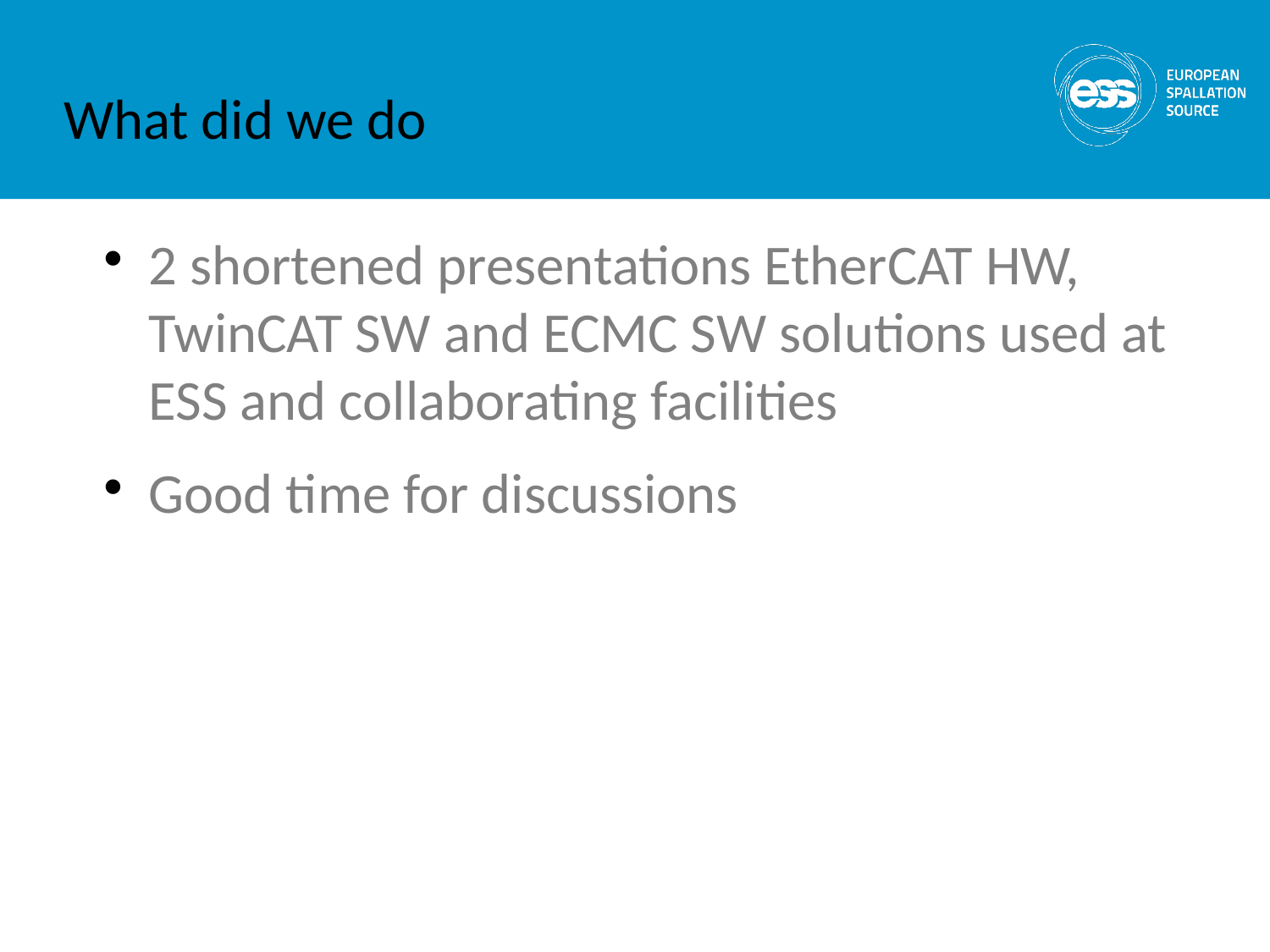

# What did we do
2 shortened presentations EtherCAT HW,
TwinCAT SW and ECMC SW solutions used at
ESS and collaborating facilities
Good time for discussions